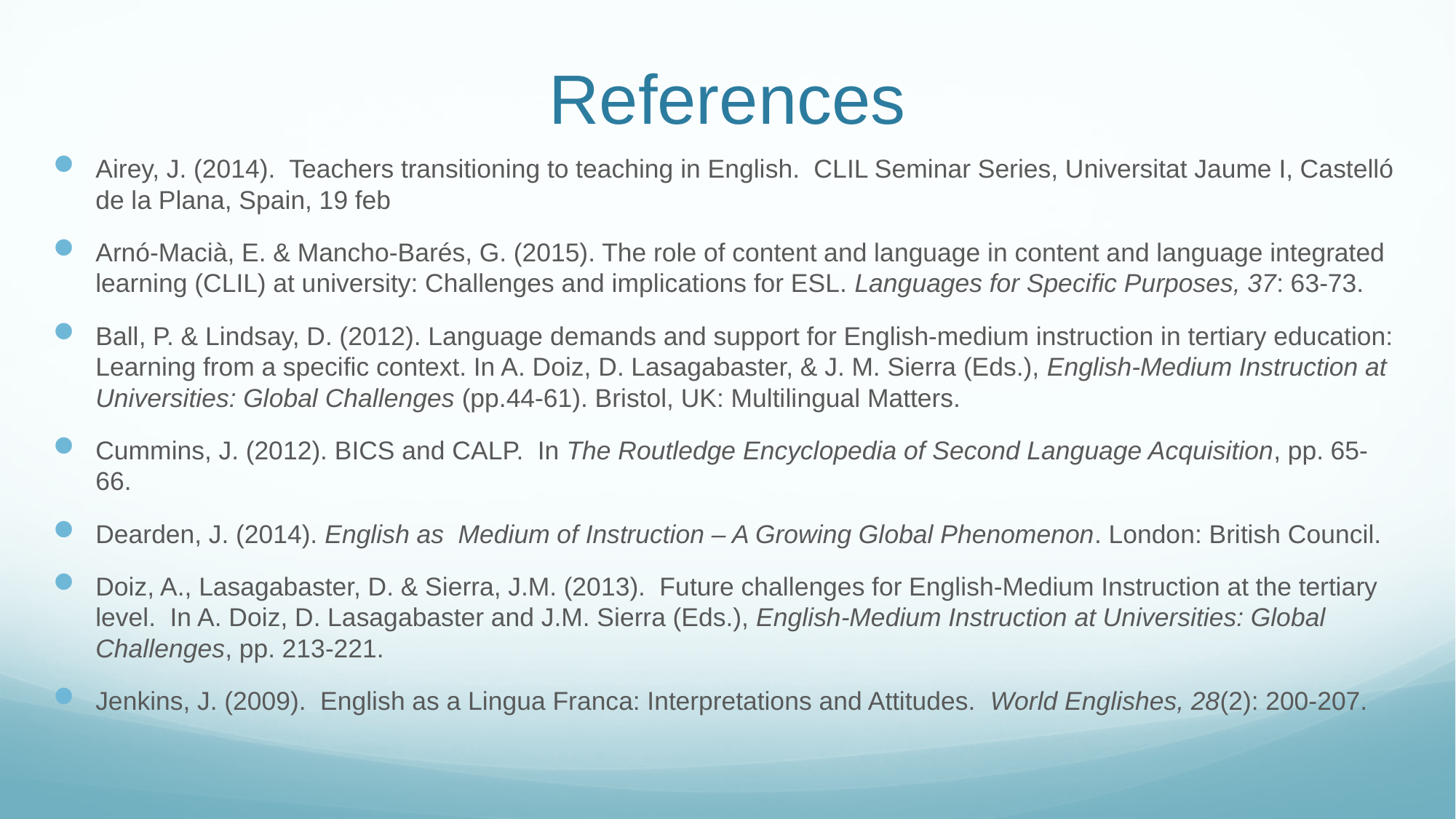

# References
Airey, J. (2014).  Teachers transitioning to teaching in English.  CLIL Seminar Series, Universitat Jaume I, Castelló de la Plana, Spain, 19 feb
Arnó-Macià, E. & Mancho-Barés, G. (2015). The role of content and language in content and language integrated learning (CLIL) at university: Challenges and implications for ESL. Languages for Specific Purposes, 37: 63-73.
Ball, P. & Lindsay, D. (2012). Language demands and support for English-medium instruction in tertiary education: Learning from a specific context. In A. Doiz, D. Lasagabaster, & J. M. Sierra (Eds.), English-Medium Instruction at Universities: Global Challenges (pp.44-61). Bristol, UK: Multilingual Matters.
Cummins, J. (2012). BICS and CALP.  In The Routledge Encyclopedia of Second Language Acquisition, pp. 65-66.
Dearden, J. (2014). English as  Medium of Instruction – A Growing Global Phenomenon. London: British Council.
Doiz, A., Lasagabaster, D. & Sierra, J.M. (2013).  Future challenges for English-Medium Instruction at the tertiary level.  In A. Doiz, D. Lasagabaster and J.M. Sierra (Eds.), English-Medium Instruction at Universities: Global Challenges, pp. 213-221.
Jenkins, J. (2009).  English as a Lingua Franca: Interpretations and Attitudes.  World Englishes, 28(2): 200-207.